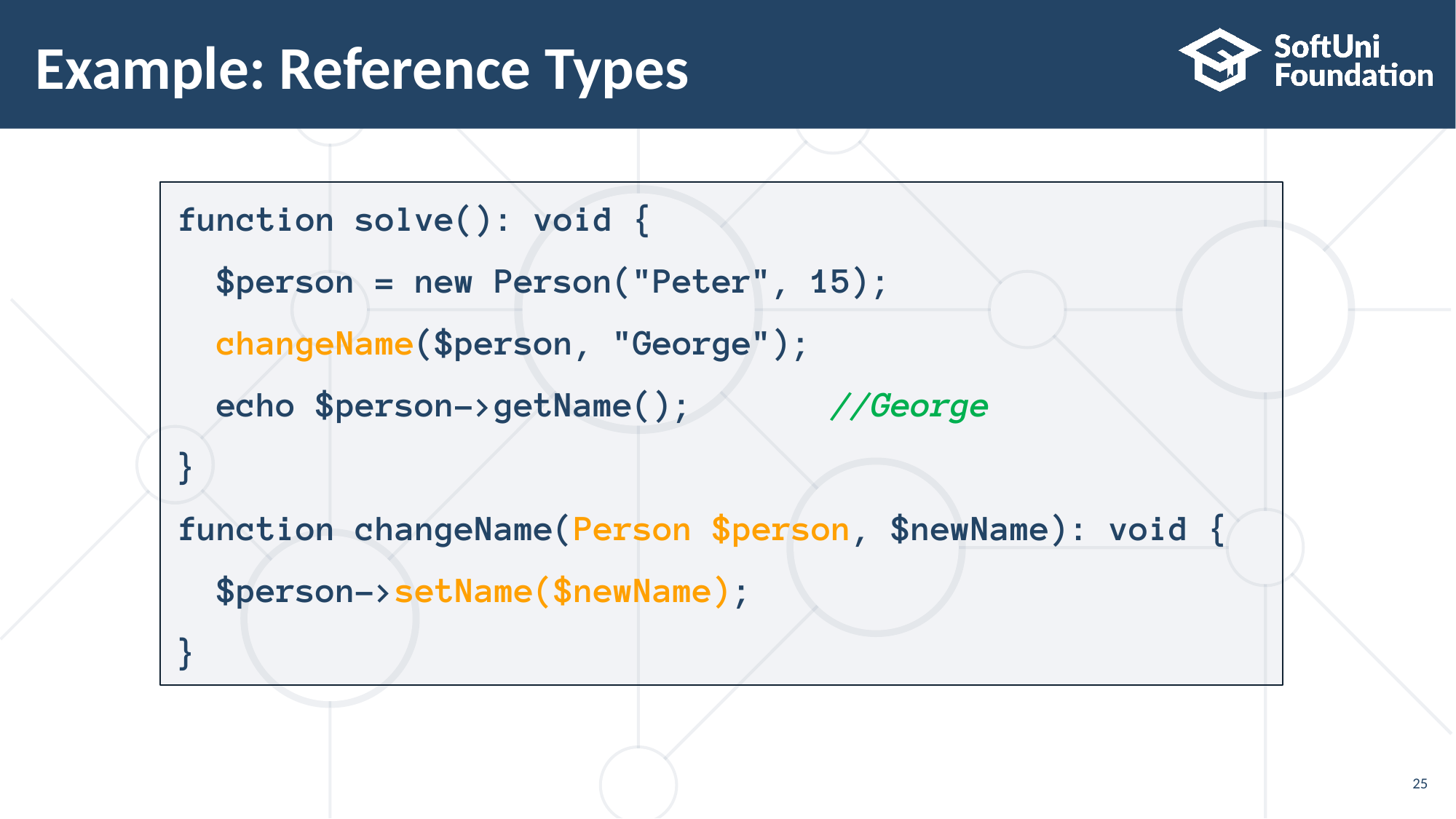

# Example: Reference Types
function solve(): void {
  $person = new Person("Peter", 15);
  changeName($person, "George");
  echo $person->getName();       //George
}
function changeName(Person $person, $newName): void {
  $person->setName($newName);
}
25